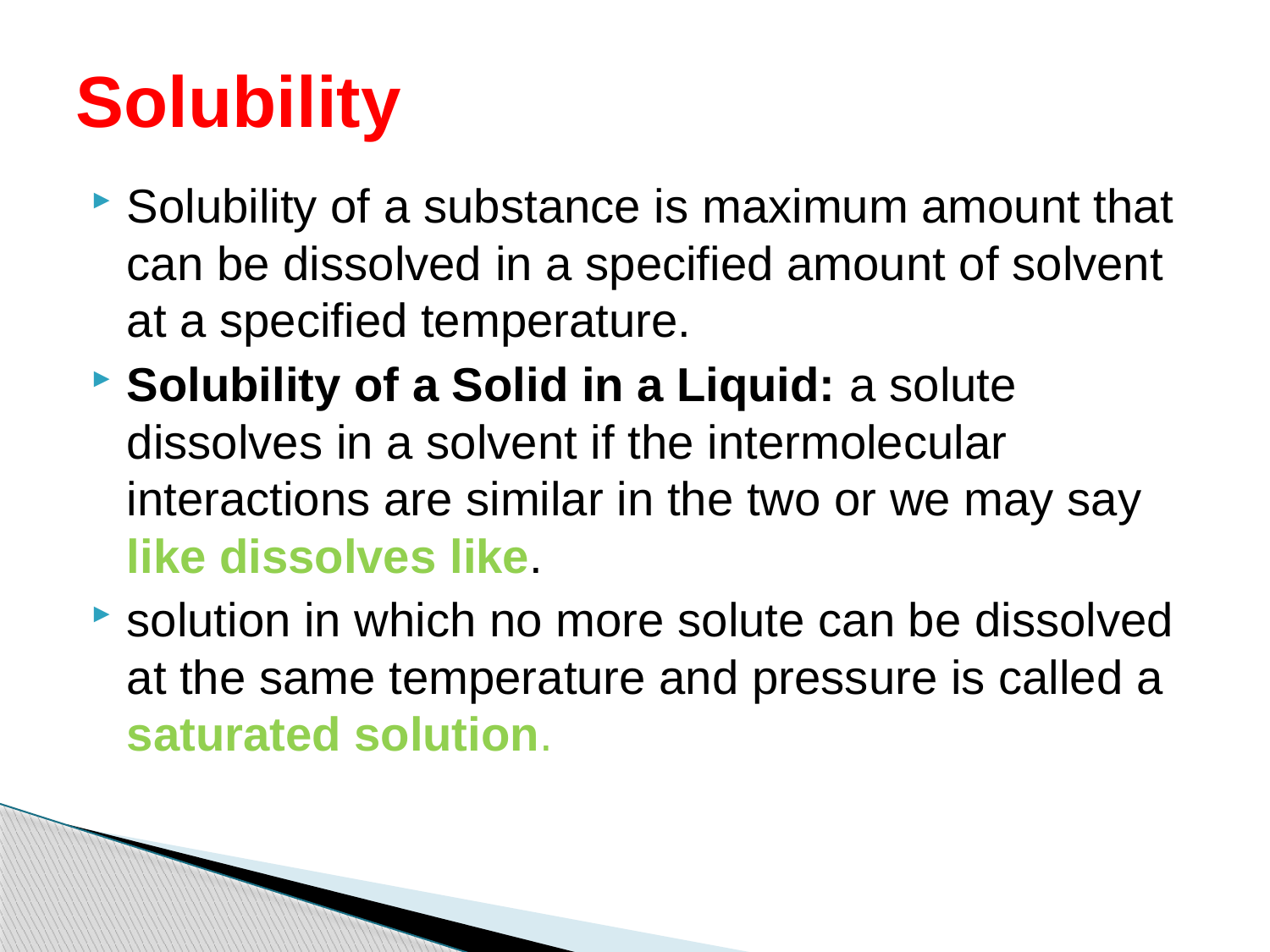

# Solubility
Solubility of a substance is maximum amount that can be dissolved in a specified amount of solvent at a specified temperature.
Solubility of a Solid in a Liquid: a solute dissolves in a solvent if the intermolecular interactions are similar in the two or we may say like dissolves like.
solution in which no more solute can be dissolved at the same temperature and pressure is called a saturated solution.